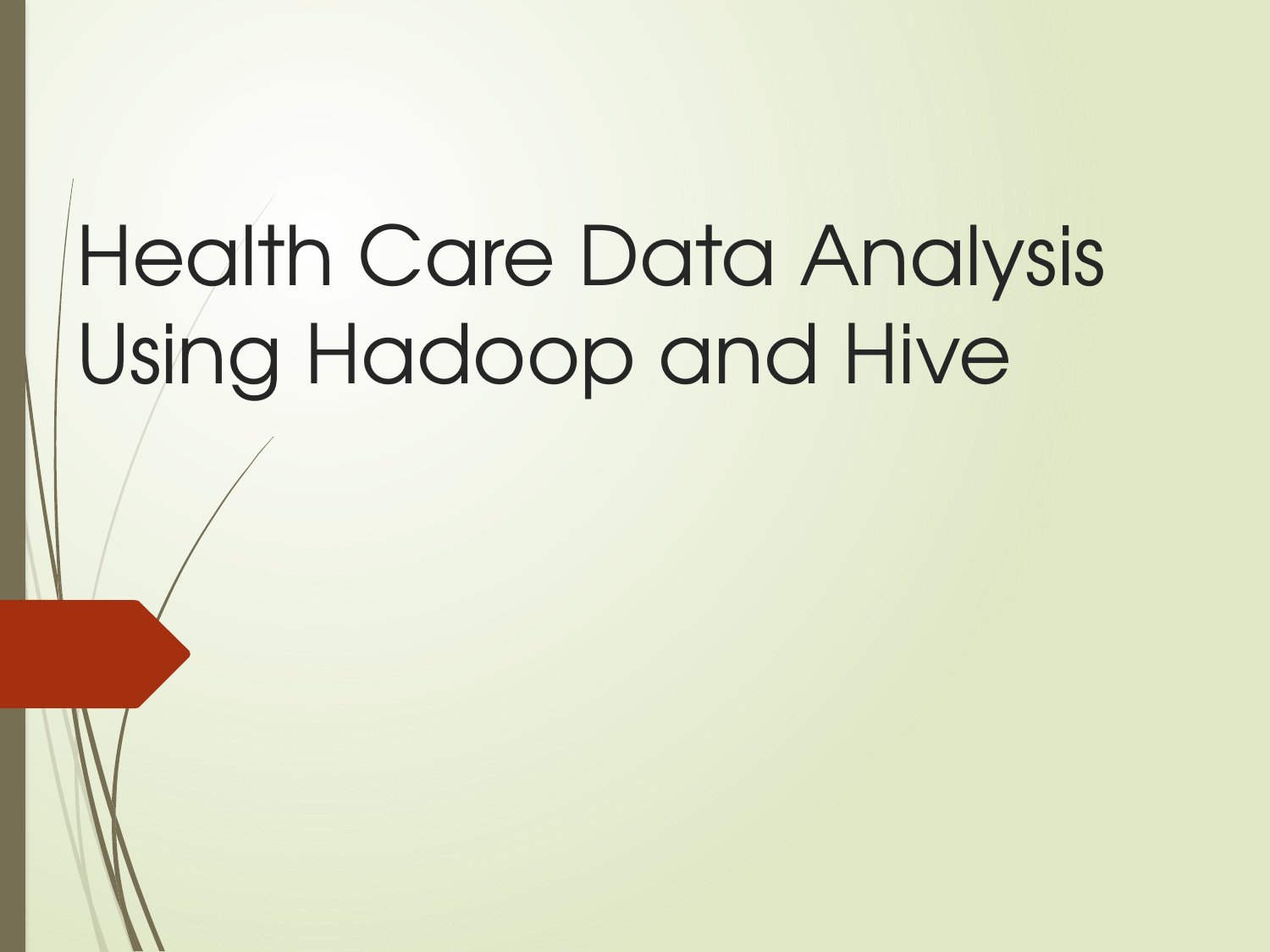

# Health Care Data Analysis Using Hadoop and Hive